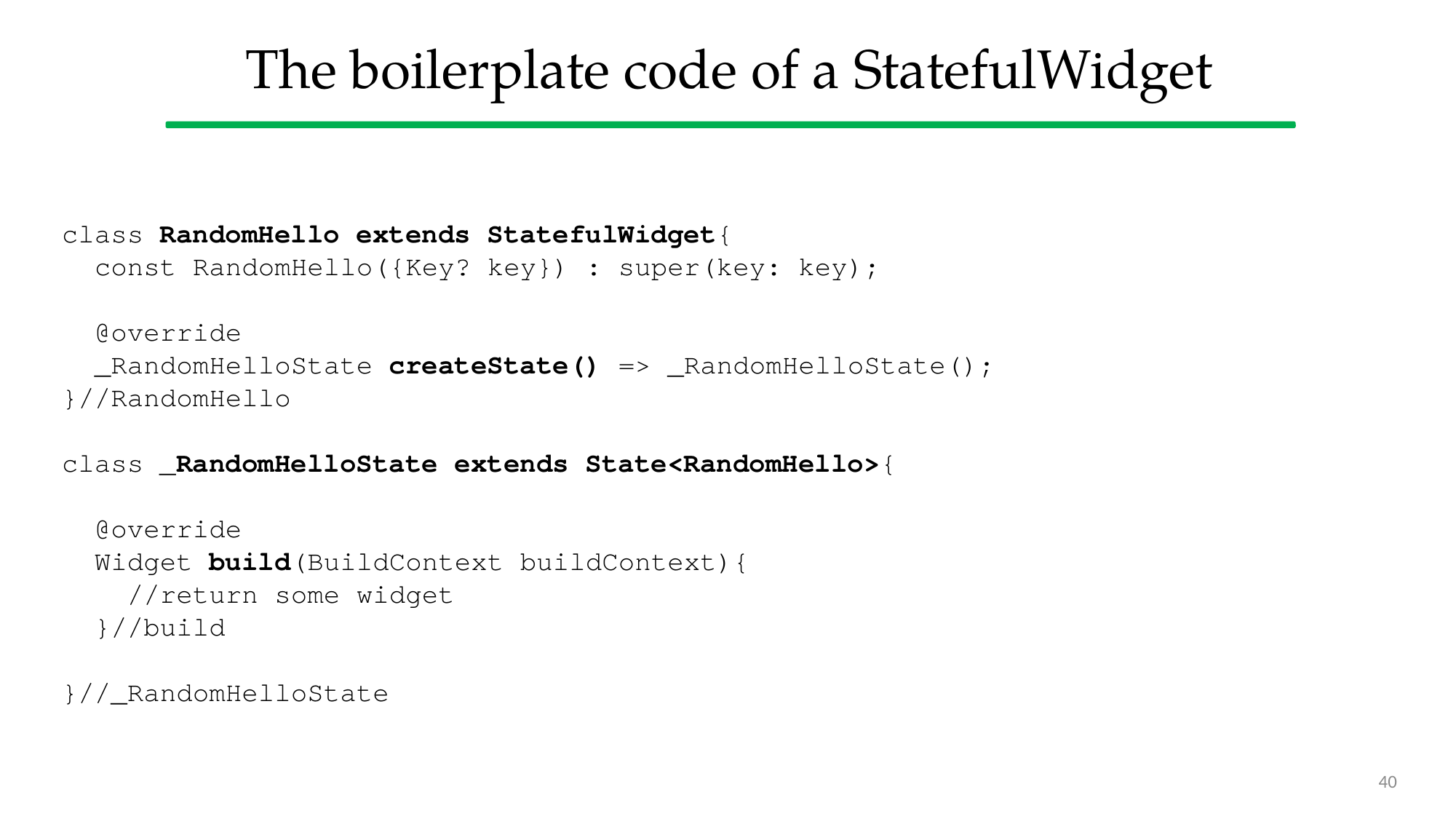

# The boilerplate code of a StatefulWidget
class RandomHello extends StatefulWidget{
  const RandomHello({Key? key}) : super(key: key);
  @override
  _RandomHelloState createState() => _RandomHelloState();
}//RandomHello
class _RandomHelloState extends State<RandomHello>{
  @override
  Widget build(BuildContext buildContext){
    //return some widget
  }//build

}//_RandomHelloState
40